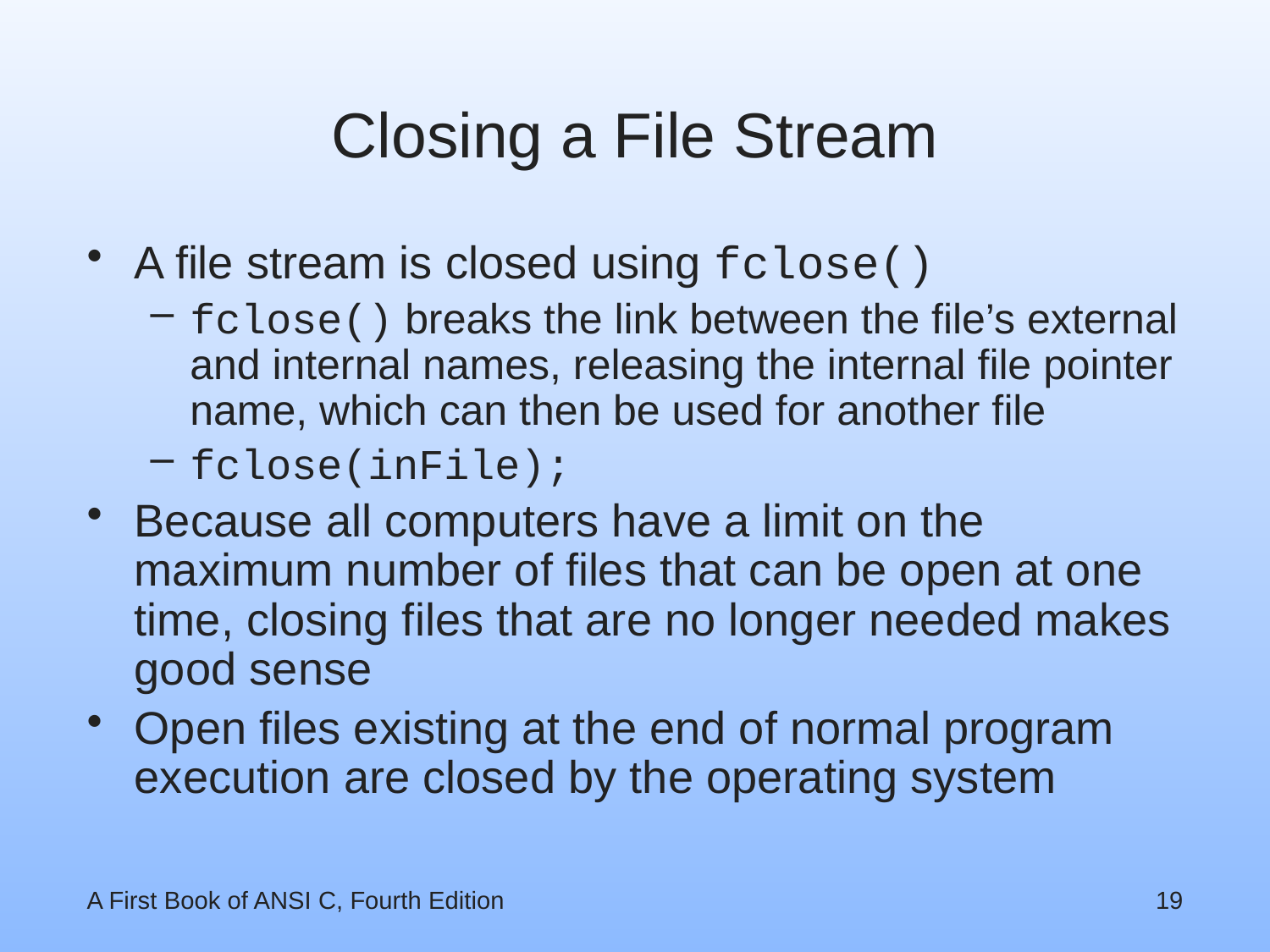

# Closing a File Stream
A file stream is closed using fclose()
fclose() breaks the link between the file’s external and internal names, releasing the internal file pointer name, which can then be used for another file
fclose(inFile);
Because all computers have a limit on the maximum number of files that can be open at one time, closing files that are no longer needed makes good sense
Open files existing at the end of normal program execution are closed by the operating system
A First Book of ANSI C, Fourth Edition
19